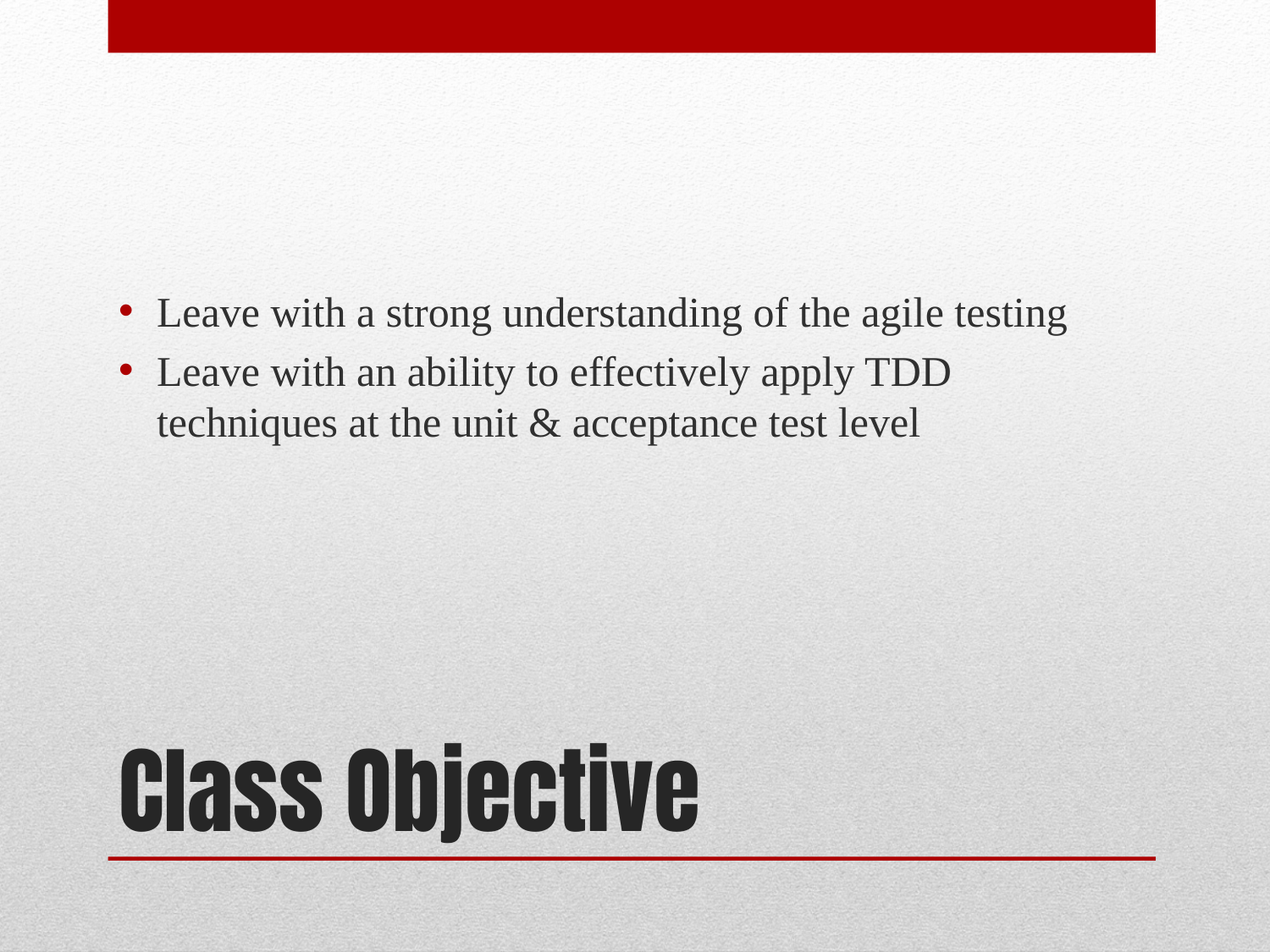

Leave with a strong understanding of the agile testing
Leave with an ability to effectively apply TDD techniques at the unit & acceptance test level
# Class Objective